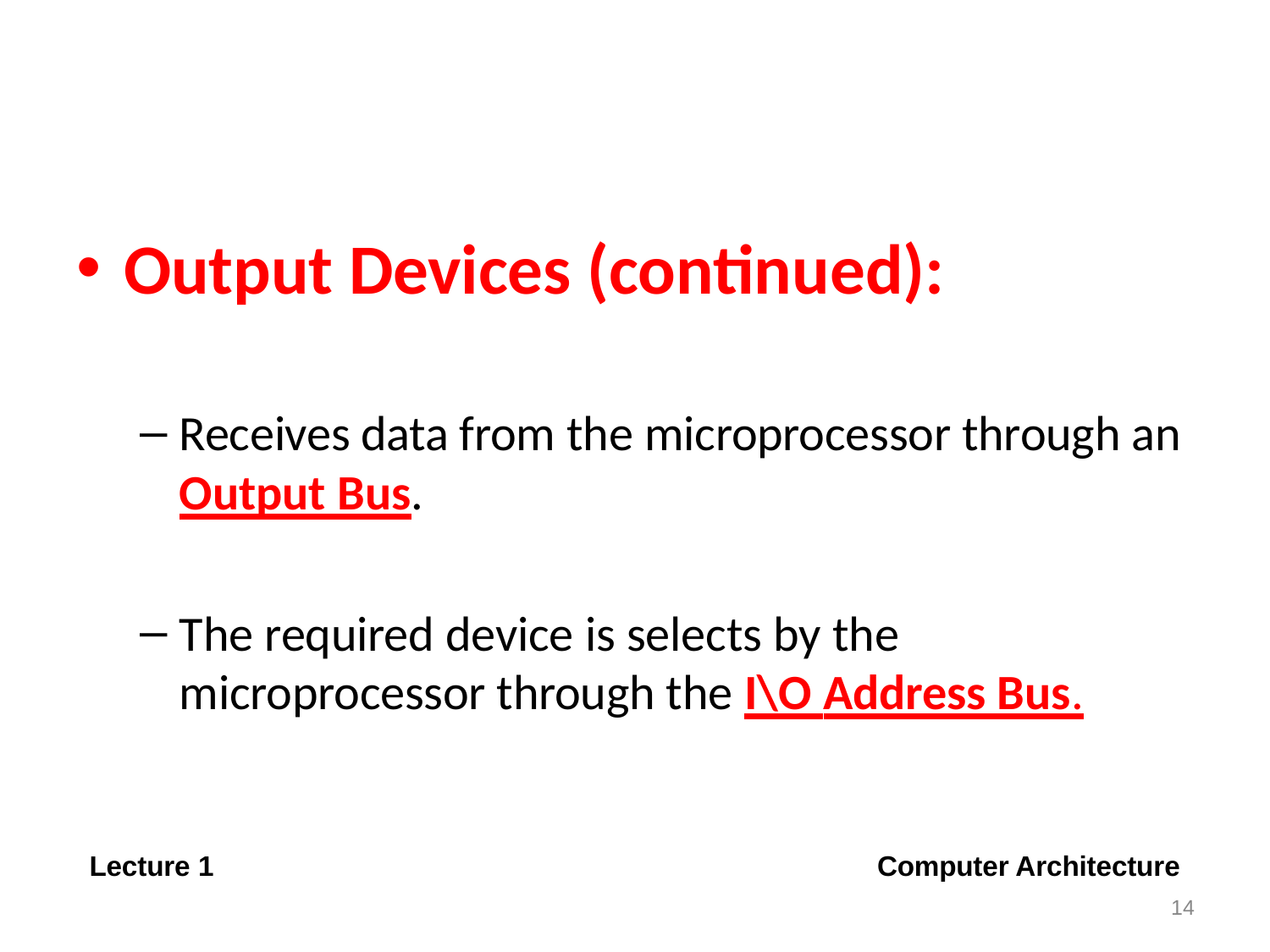

Output Devices (continued):

Receives data from the microprocessor through an
Output Bus.

The required device is selects by the  microprocessor through the I\O Address Bus.
Computer Architecture
14
Lecture 1